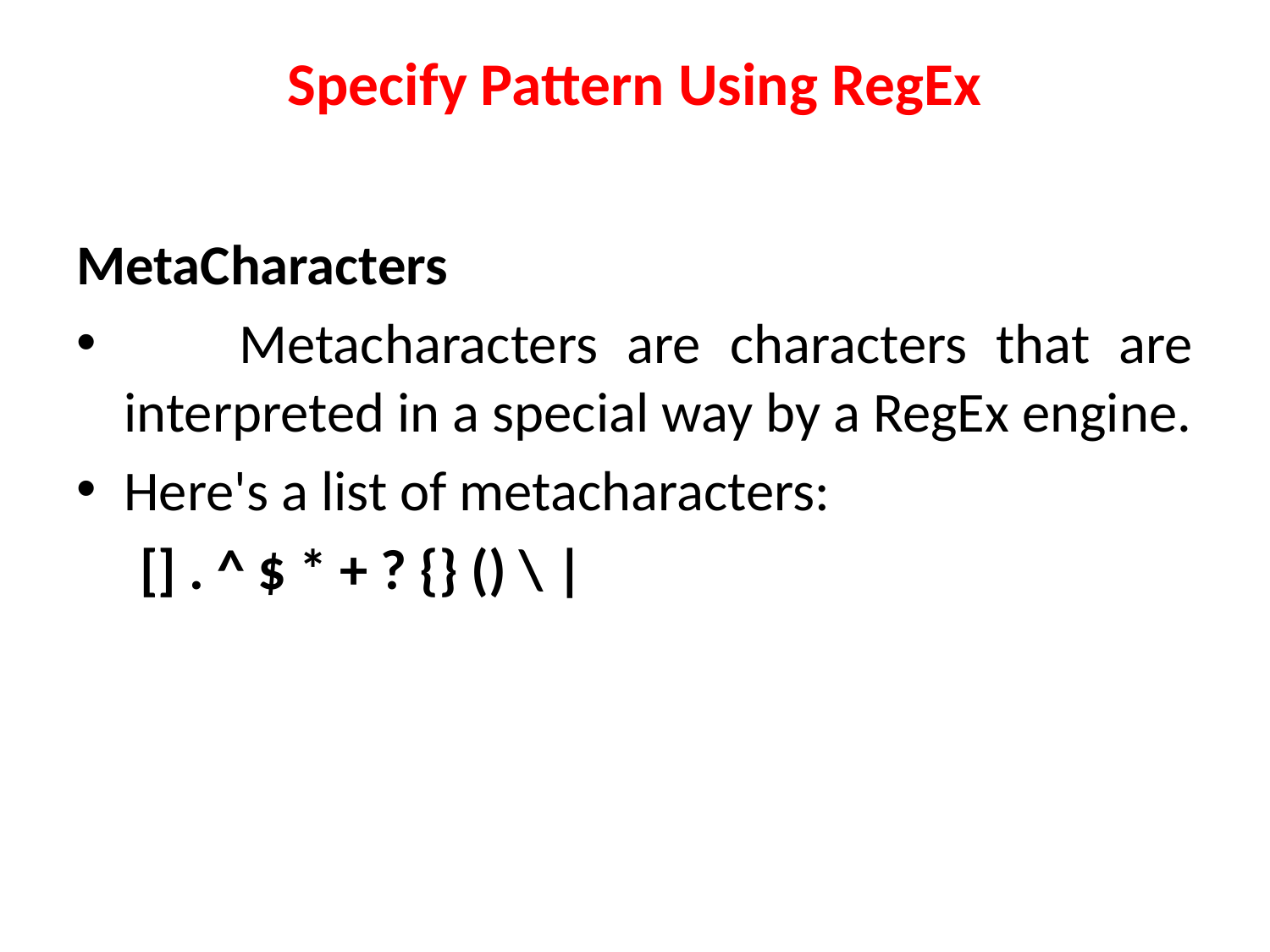

# Specify Pattern Using RegEx
MetaCharacters
    Metacharacters are characters that are interpreted in a special way by a RegEx engine.
Here's a list of metacharacters:
     [] . ^ $ * + ? {} () \ |